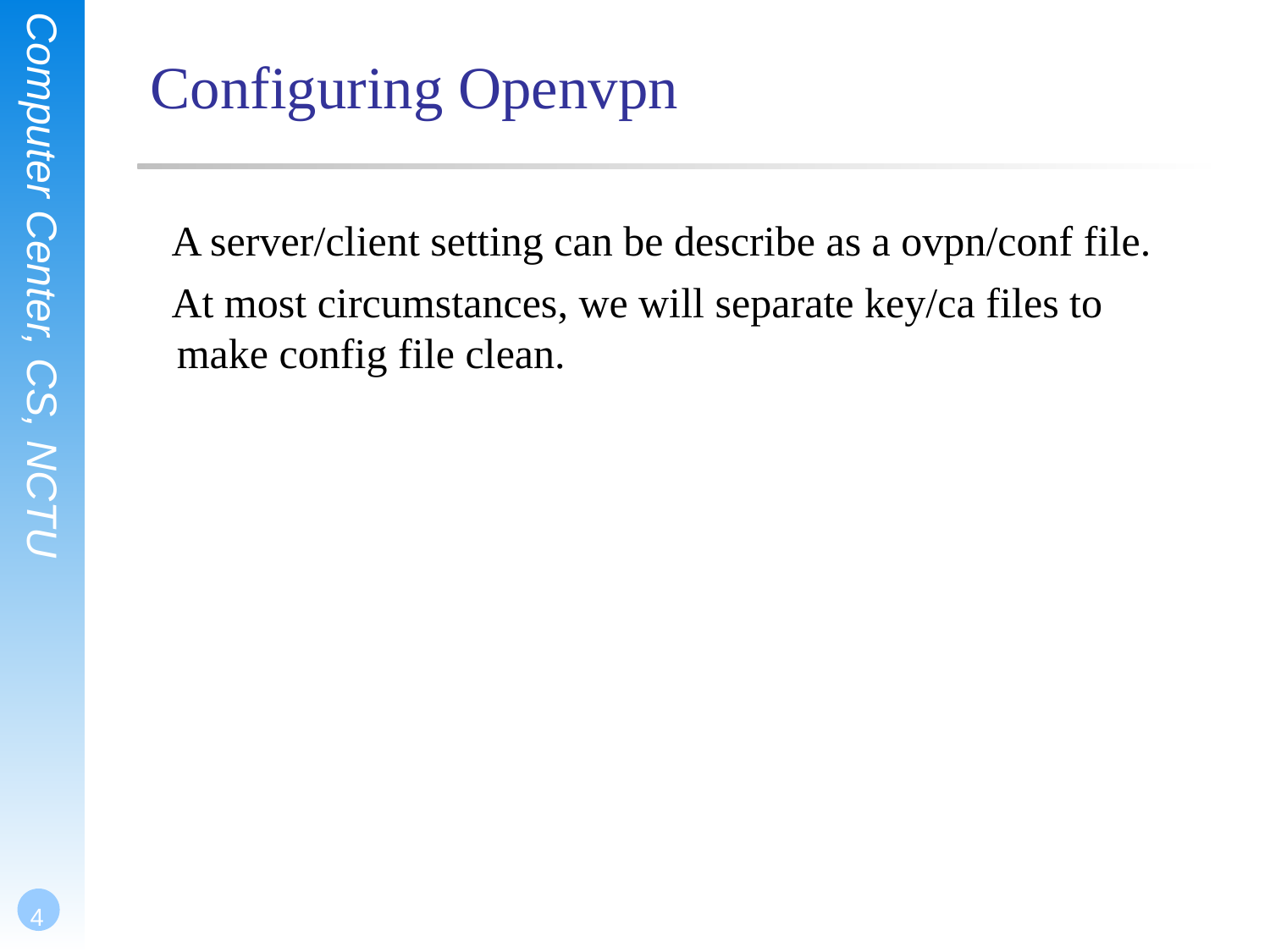

# Configuring Openvpn
A server/client setting can be describe as a ovpn/conf file.
At most circumstances, we will separate key/ca files to make config file clean.
4